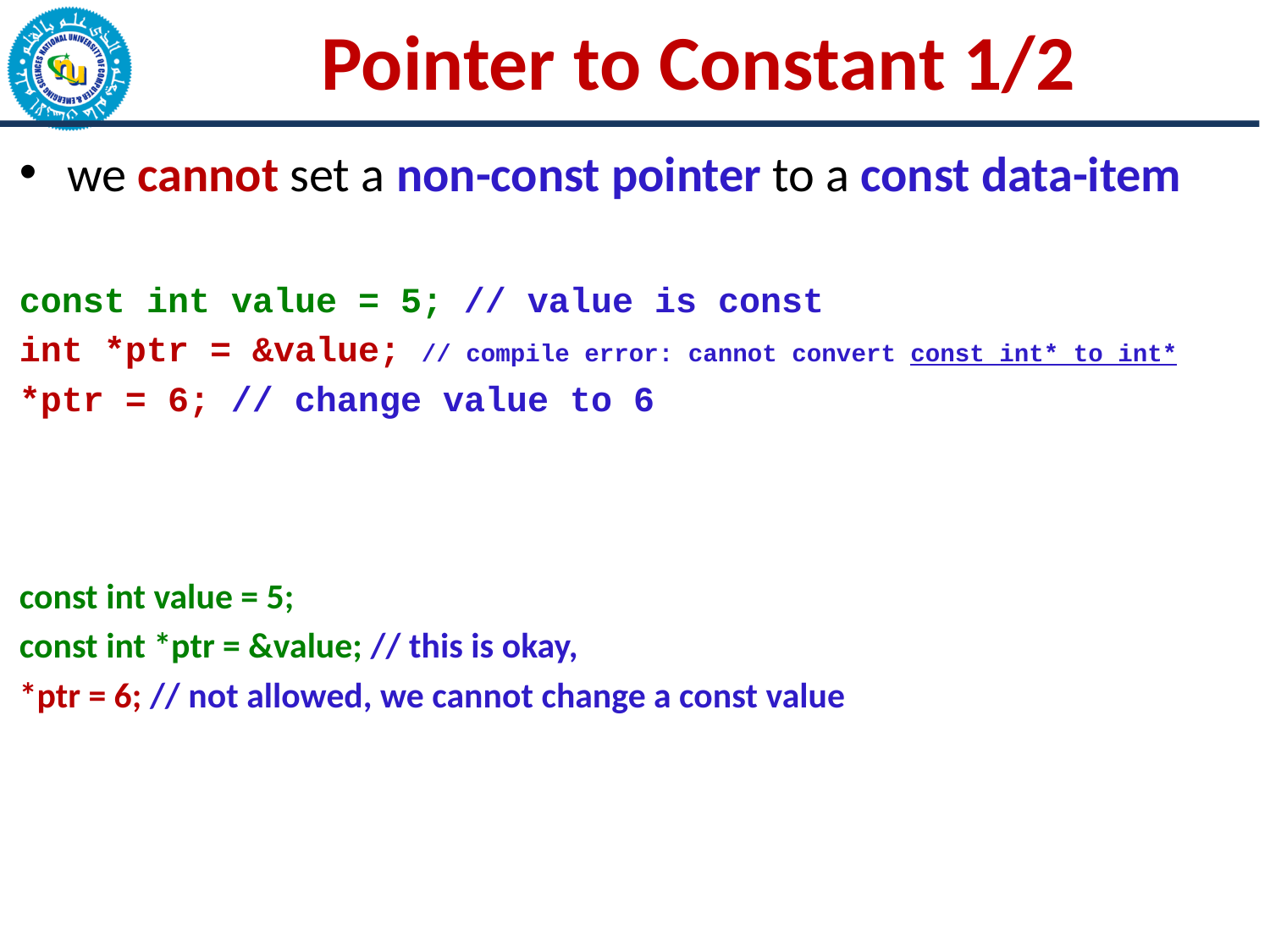

# Pointer to Constant 1/2

we cannot set a non-const pointer to a const data-item

const int value = 5; // value is const
int *ptr = &value; // compile error: cannot convert const int* to int*
*ptr = 6; // change value to 6

const int value = 5;
const int *ptr = &value; // this is okay,
*ptr = 6; // not allowed, we cannot change a const value